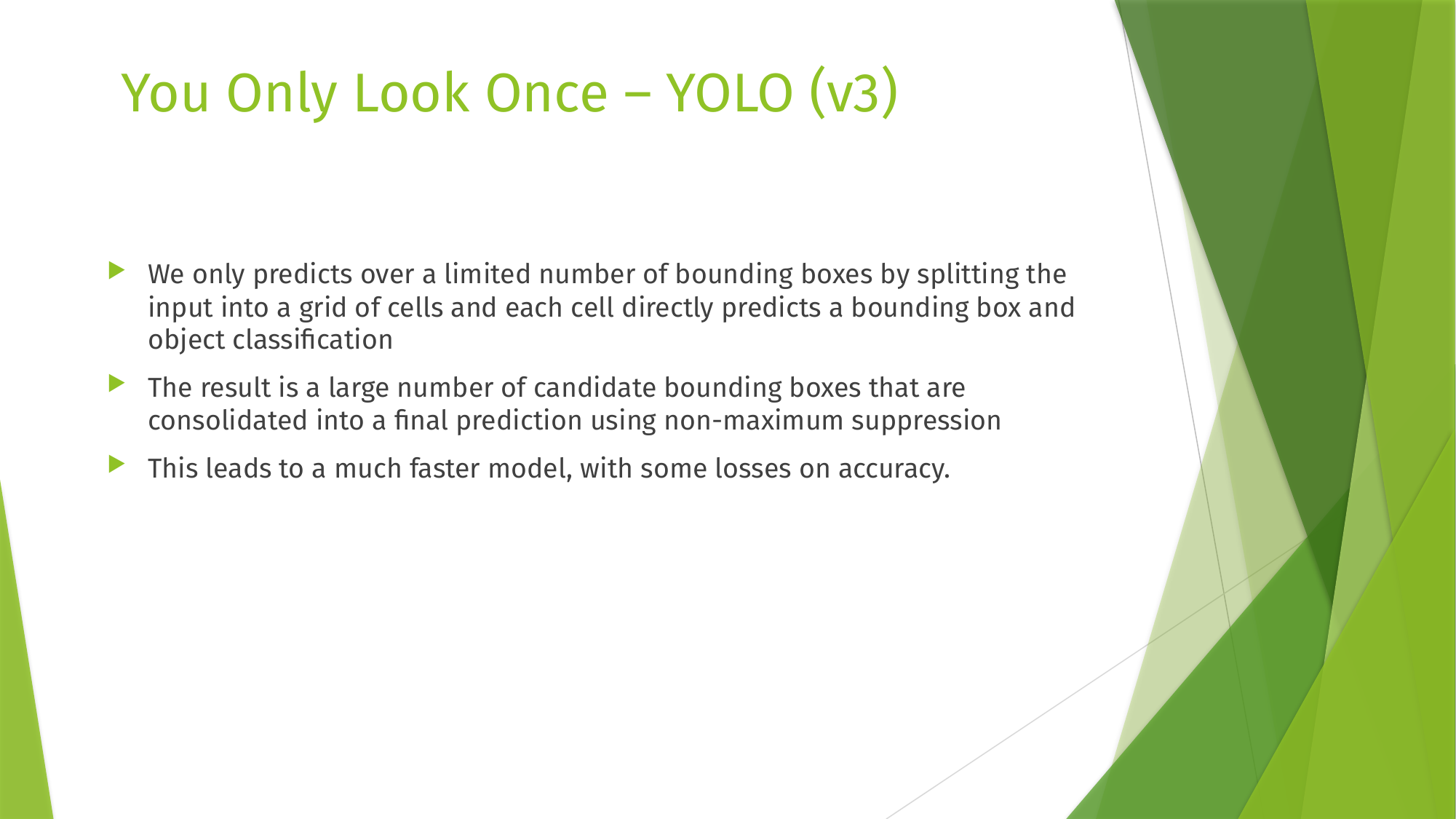

# You Only Look Once – YOLO (v3)
We only predicts over a limited number of bounding boxes by splitting the input into a grid of cells and each cell directly predicts a bounding box and object classification
The result is a large number of candidate bounding boxes that are consolidated into a final prediction using non-maximum suppression
This leads to a much faster model, with some losses on accuracy.